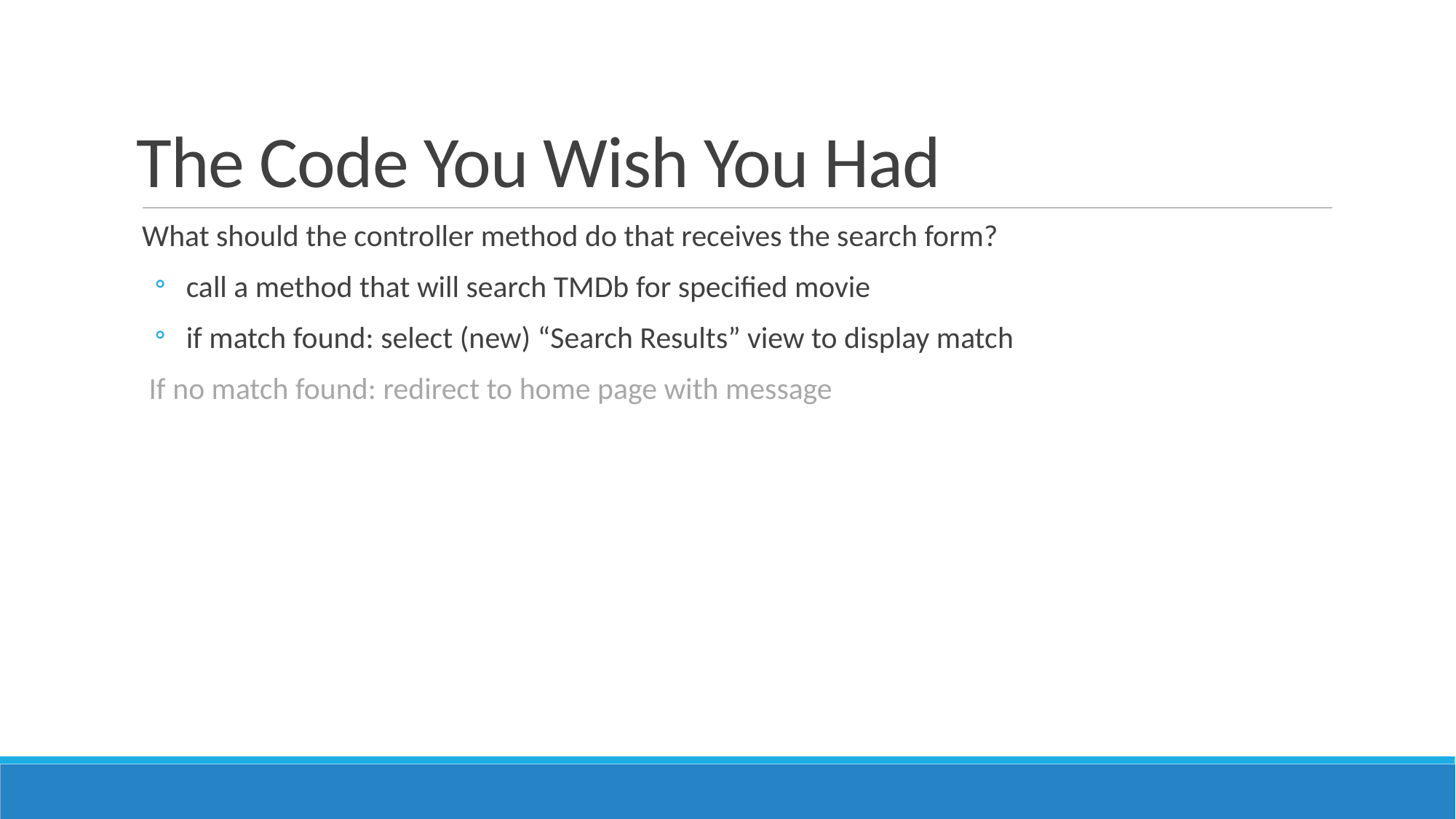

# The Code You Wish You Had
What should the controller method do that receives the search form?
 call a method that will search TMDb for specified movie
 if match found: select (new) “Search Results” view to display match
 If no match found: redirect to home page with message